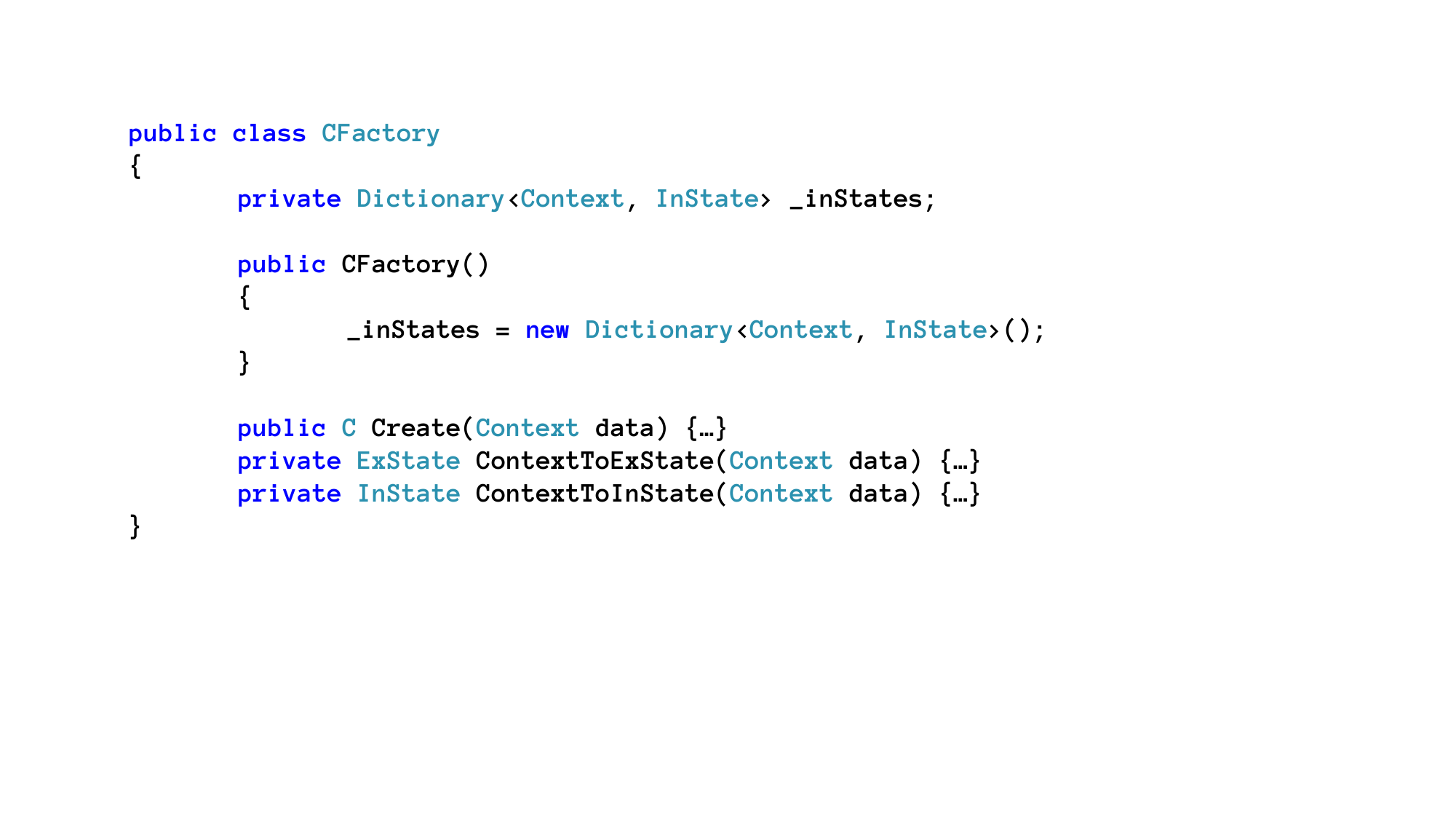

public class CFactory
{
	private Dictionary<Context, InState> _inStates;

	public CFactory()
	{
		_inStates = new Dictionary<Context, InState>();
	}

	public C Create(Context data) {…}
	private ExState ContextToExState(Context data) {…}
	private InState ContextToInState(Context data) {…}
}